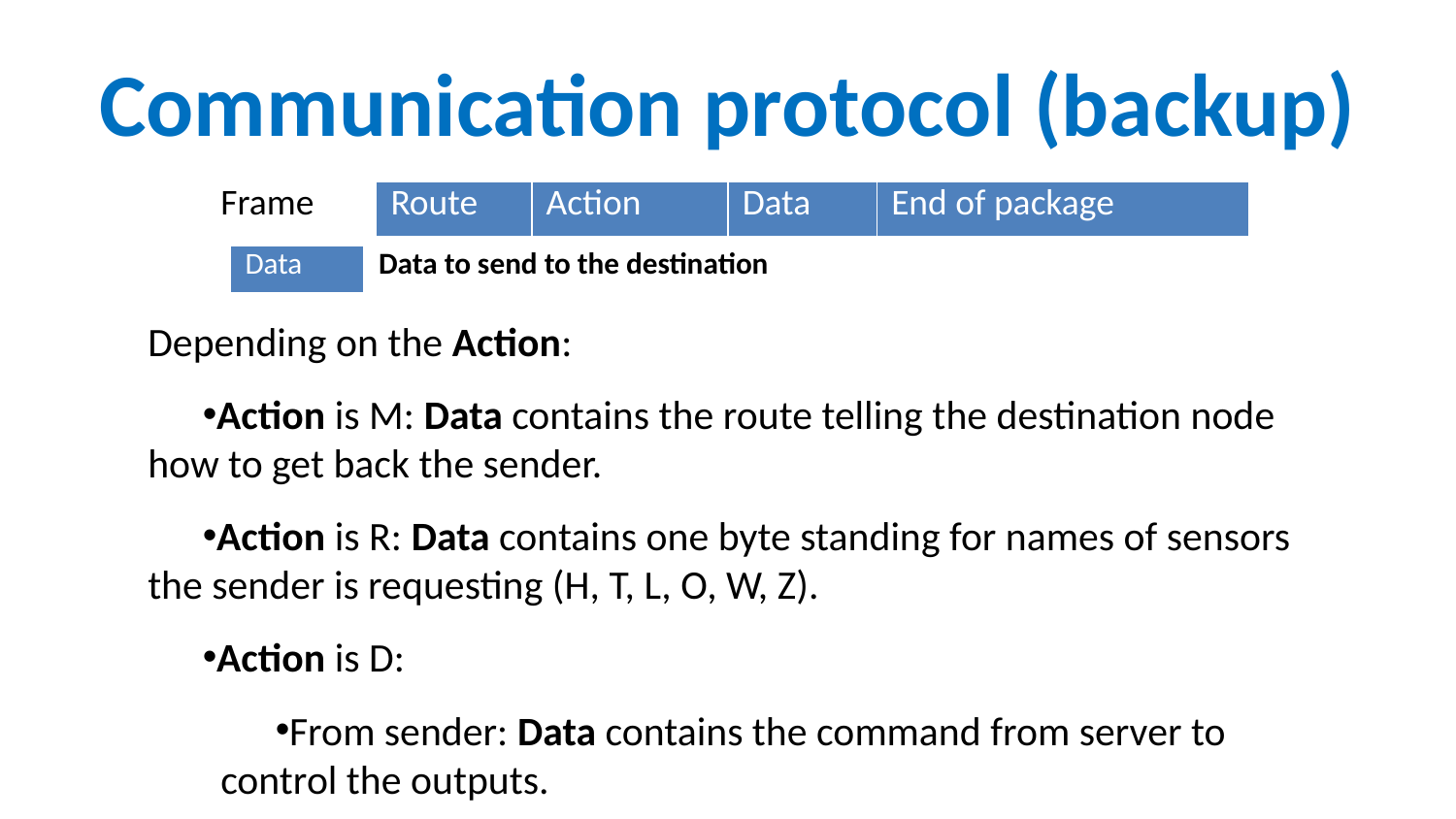

# Communication protocol (backup)
| Frame | Route | Action | Data | End of package |
| --- | --- | --- | --- | --- |
| Data | Data to send to the destination |
| --- | --- |
Depending on the Action:
Action is M: Data contains the route telling the destination node how to get back the sender.
Action is R: Data contains one byte standing for names of sensors the sender is requesting (H, T, L, O, W, Z).
Action is D:
From sender: Data contains the command from server to control the outputs.
From destination node: Data contains values from sensors.